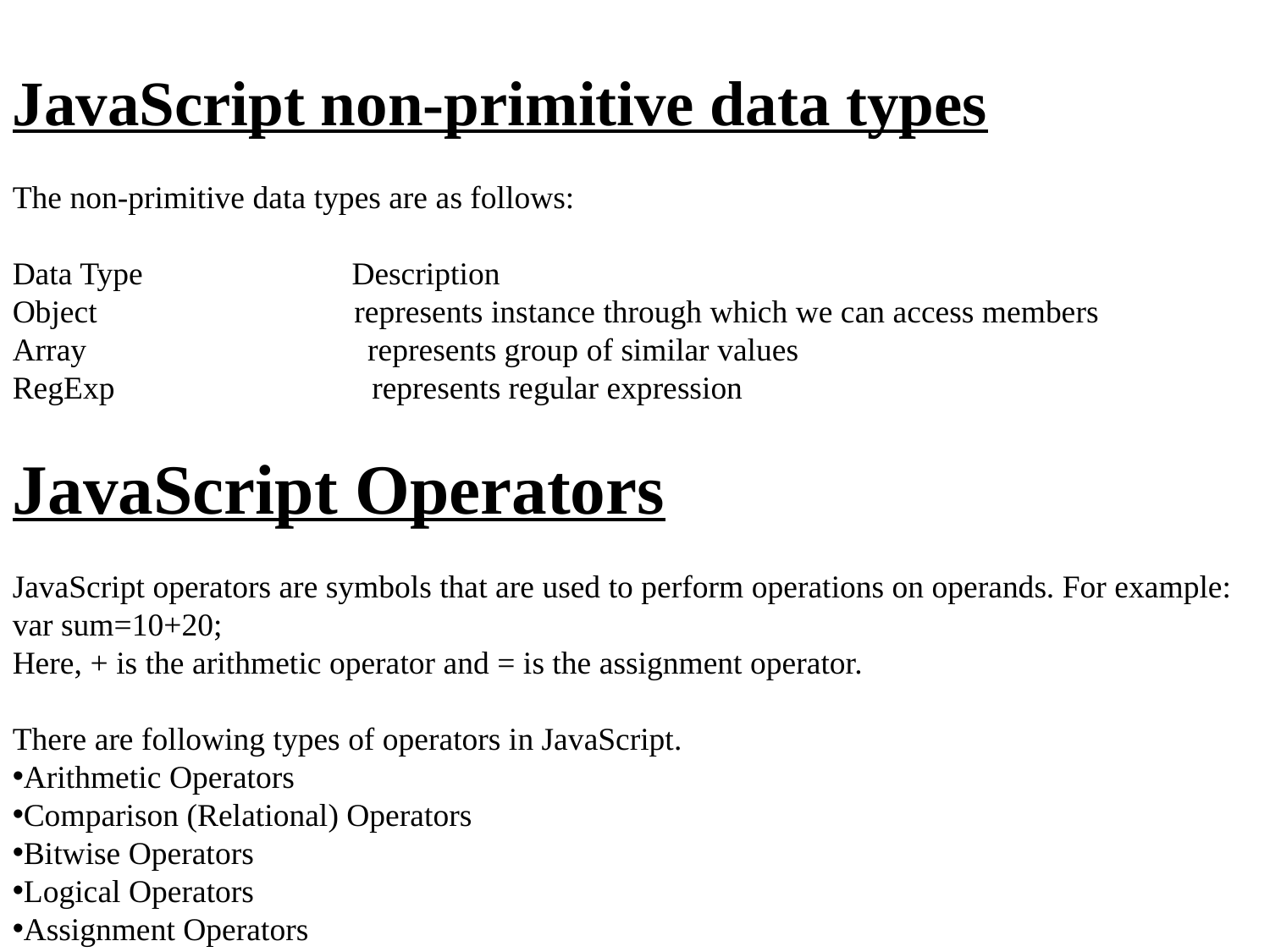

JavaScript non-primitive data types

The non-primitive data types are as follows:

Data Type                          Description
Object                                represents instance through which we can access members
Array                                   represents group of similar values
RegExp                                represents regular expression

JavaScript Operators

JavaScript operators are symbols that are used to perform operations on operands. For example:
var sum=10+20;
Here, + is the arithmetic operator and = is the assignment operator.

There are following types of operators in JavaScript.
Arithmetic Operators
Comparison (Relational) Operators
Bitwise Operators
Logical Operators
Assignment Operators